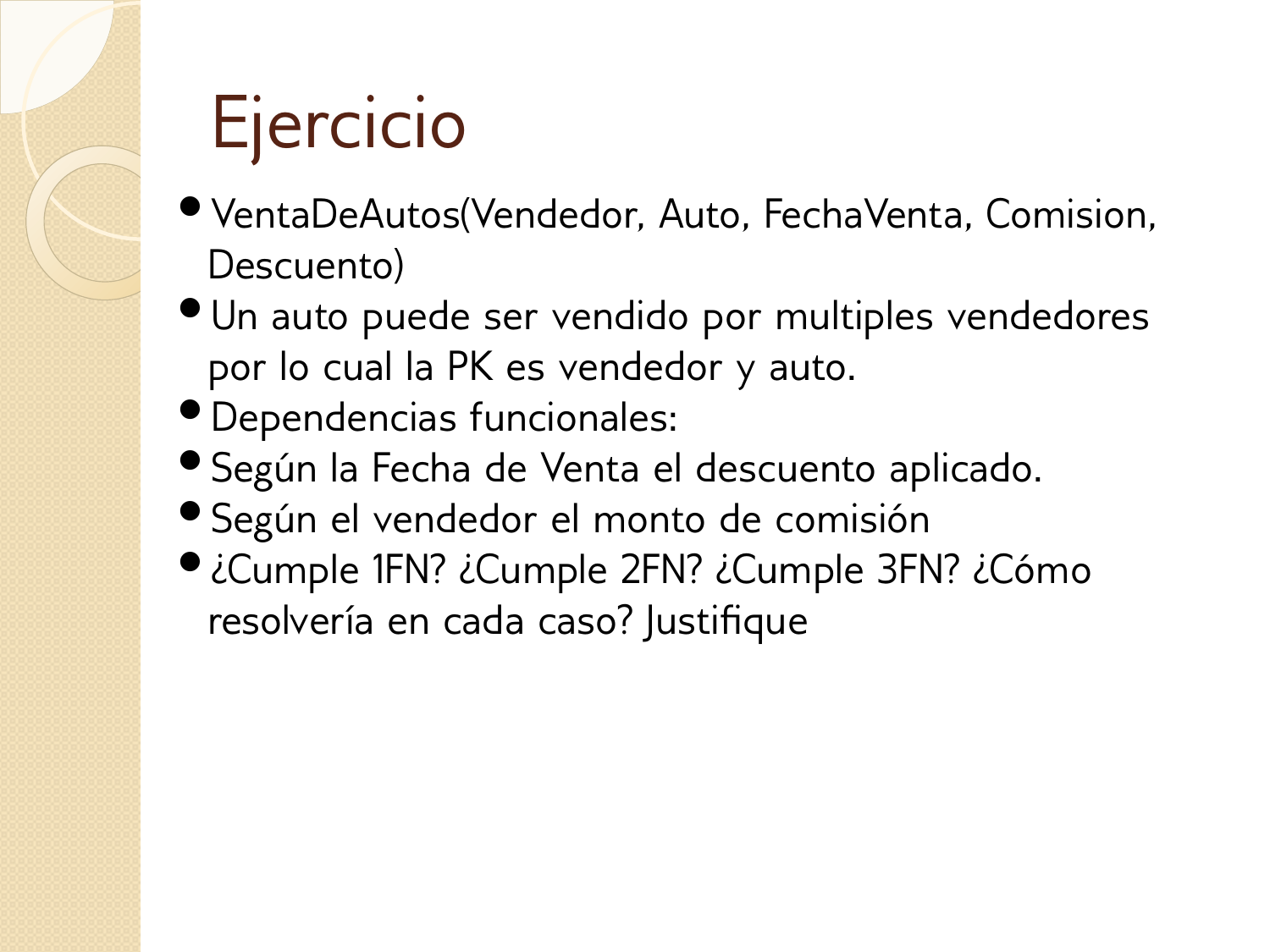

Ejercicio
VentaDeAutos(Vendedor, Auto, FechaVenta, Comision, Descuento)
Un auto puede ser vendido por multiples vendedores por lo cual la PK es vendedor y auto.
Dependencias funcionales:
Según la Fecha de Venta el descuento aplicado.
Según el vendedor el monto de comisión
¿Cumple 1FN? ¿Cumple 2FN? ¿Cumple 3FN? ¿Cómo resolvería en cada caso? Justifique